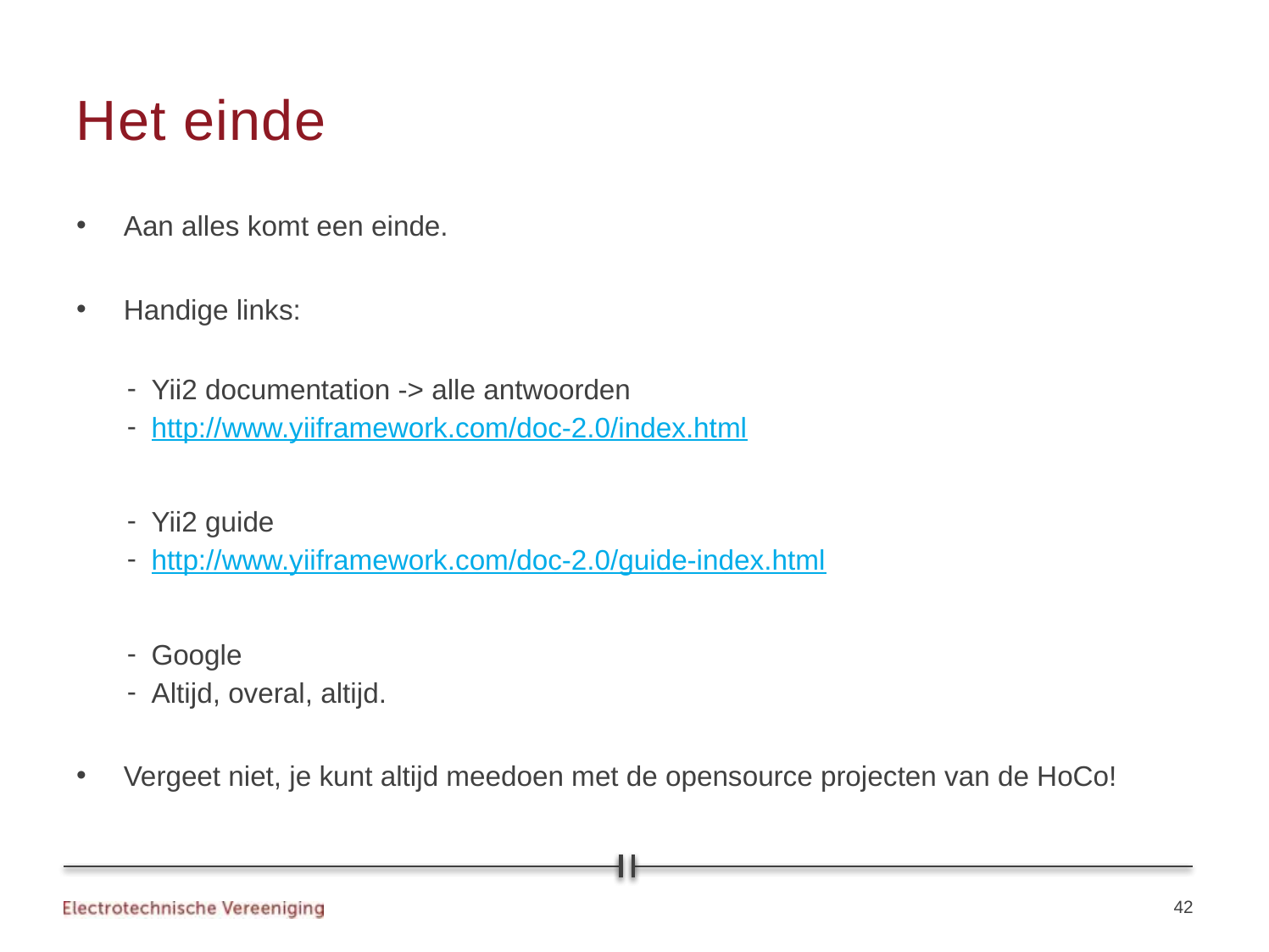

# Het einde
Aan alles komt een einde.

Handige links:

Yii2 documentation -> alle antwoorden
http://www.yiiframework.com/doc-2.0/index.html

Yii2 guide
http://www.yiiframework.com/doc-2.0/guide-index.html

Google
Altijd, overal, altijd.

Vergeet niet, je kunt altijd meedoen met de opensource projecten van de HoCo!
42